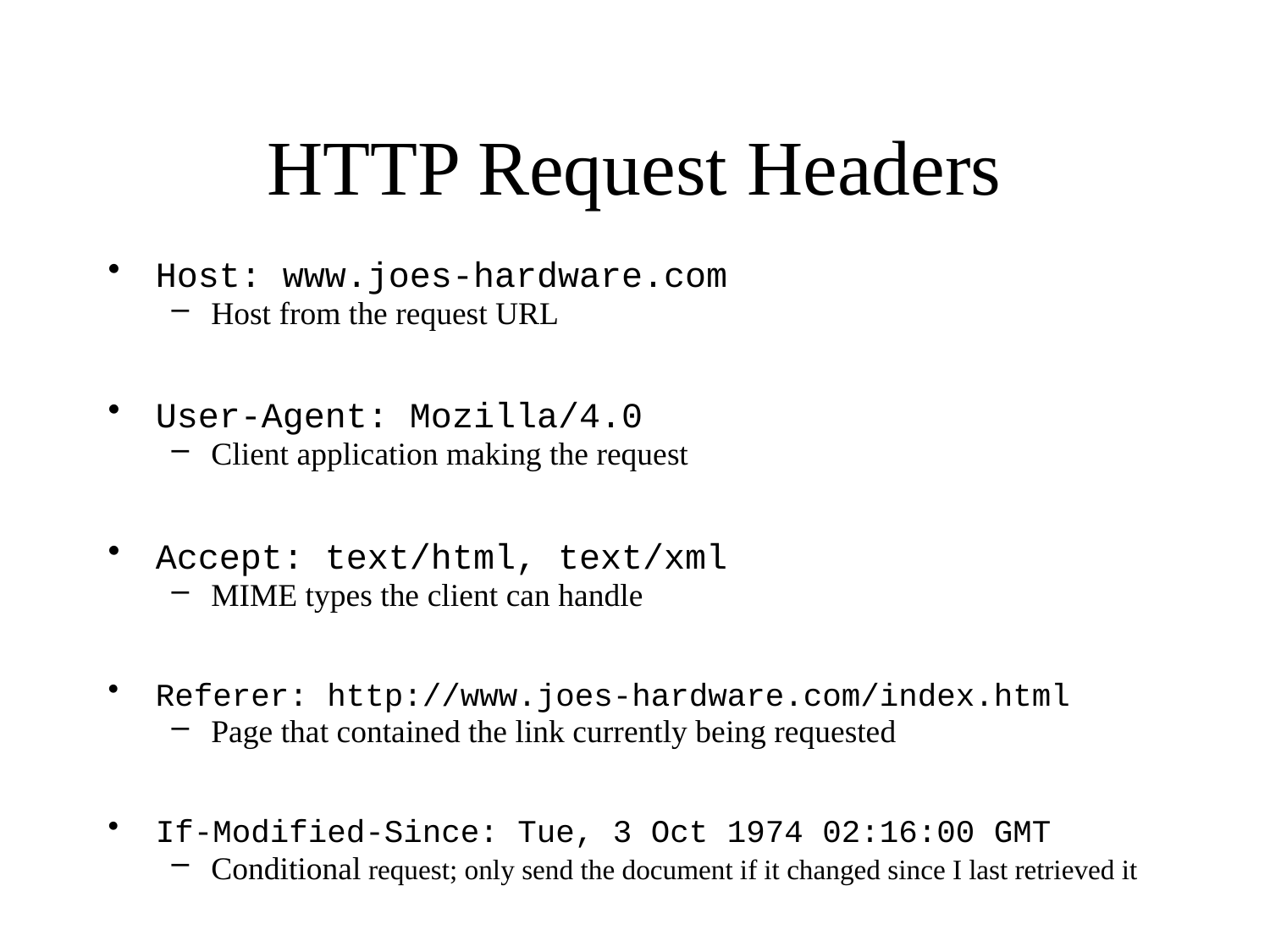

# HTTP Request Headers
Host: www.joes-hardware.com
Host from the request URL

User-Agent: Mozilla/4.0
Client application making the request

Accept: text/html, text/xml
MIME types the client can handle

Referer: http://www.joes-hardware.com/index.html
Page that contained the link currently being requested

If-Modified-Since: Tue, 3 Oct 1974 02:16:00 GMT
Conditional request; only send the document if it changed since I last retrieved it